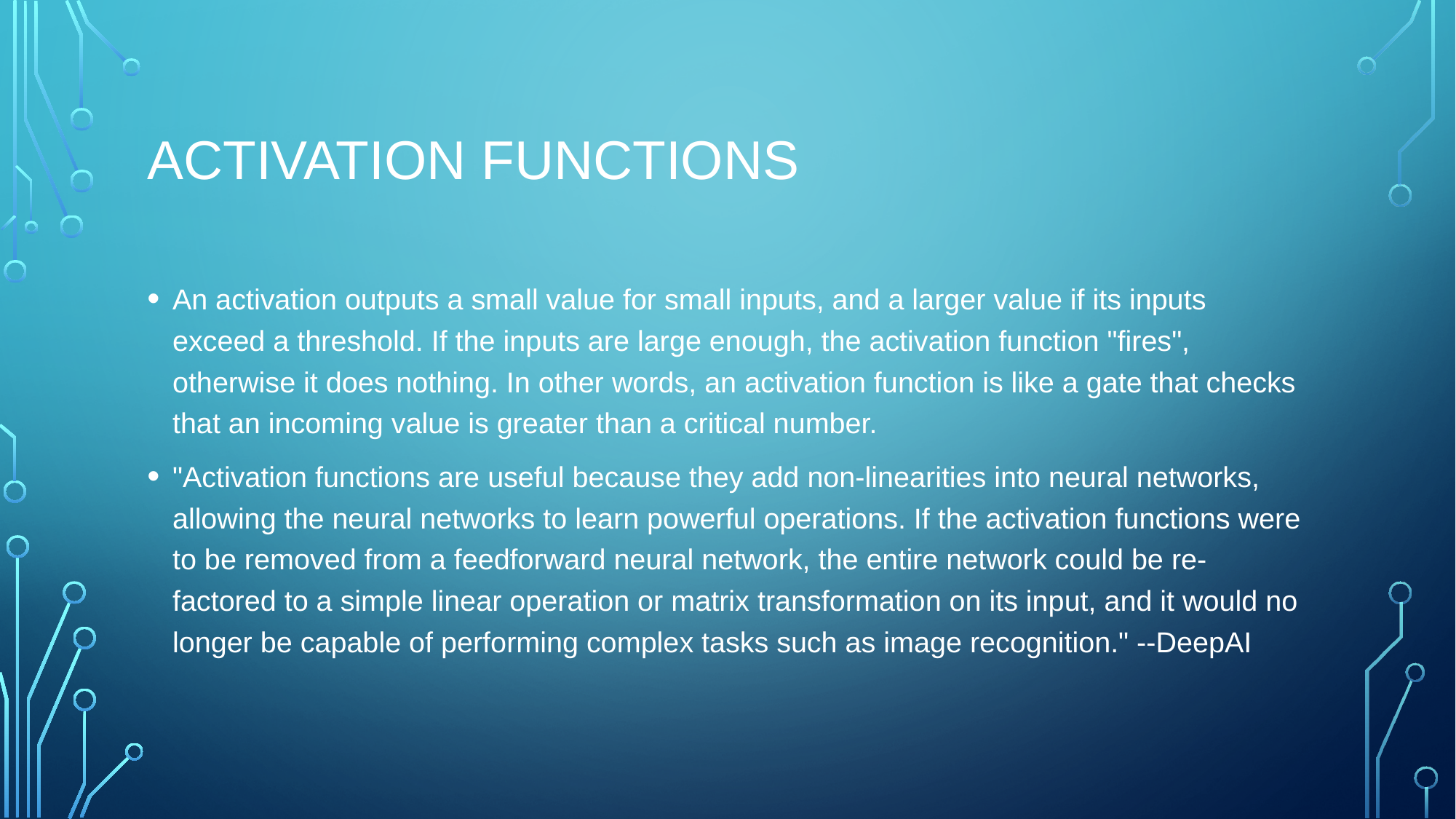

# Activation FUnctions
An activation outputs a small value for small inputs, and a larger value if its inputs exceed a threshold. If the inputs are large enough, the activation function "fires", otherwise it does nothing. In other words, an activation function is like a gate that checks that an incoming value is greater than a critical number.
"Activation functions are useful because they add non-linearities into neural networks, allowing the neural networks to learn powerful operations. If the activation functions were to be removed from a feedforward neural network, the entire network could be re-factored to a simple linear operation or matrix transformation on its input, and it would no longer be capable of performing complex tasks such as image recognition." --DeepAI